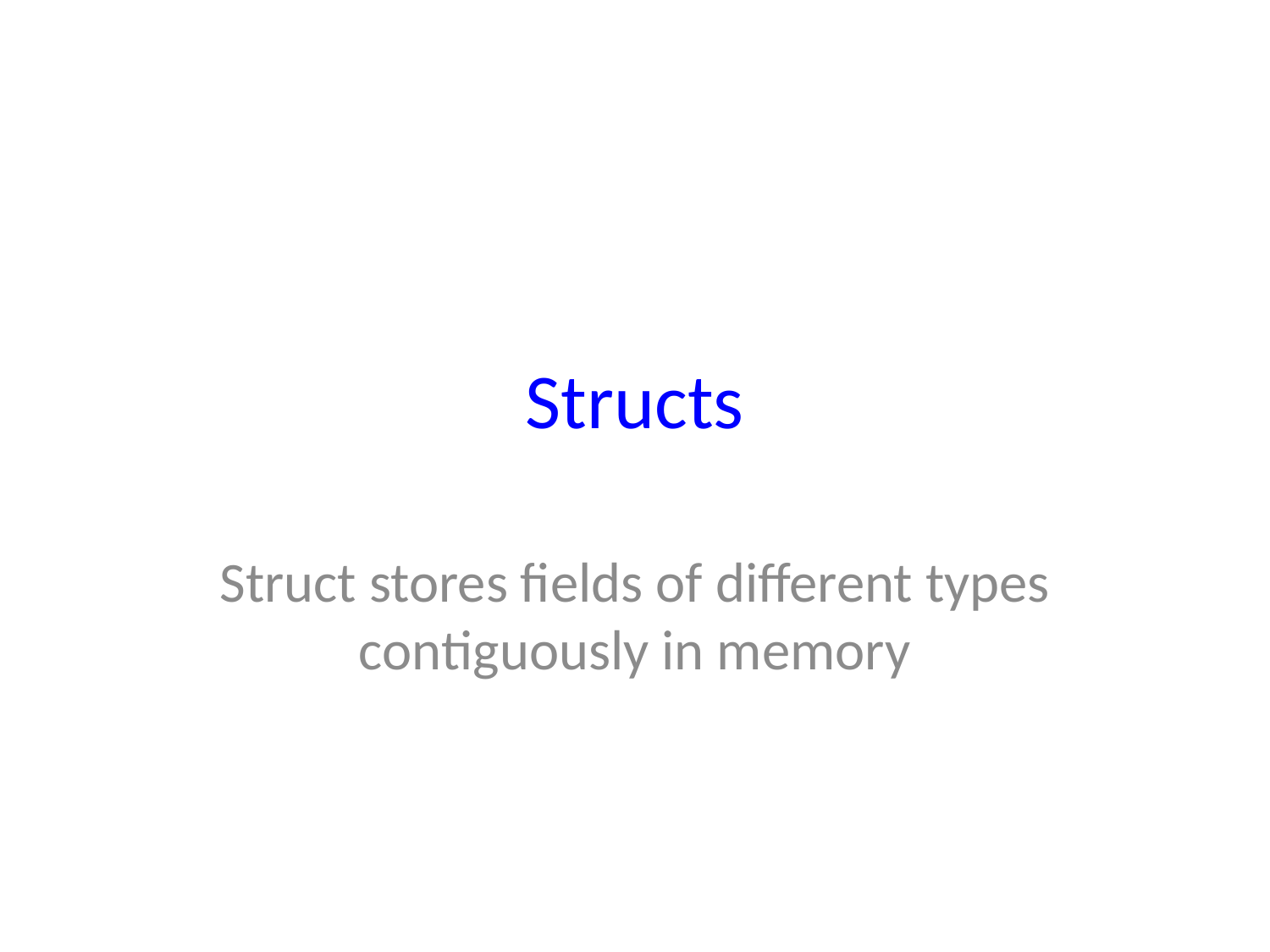

# Structs
Struct stores fields of different types contiguously in memory